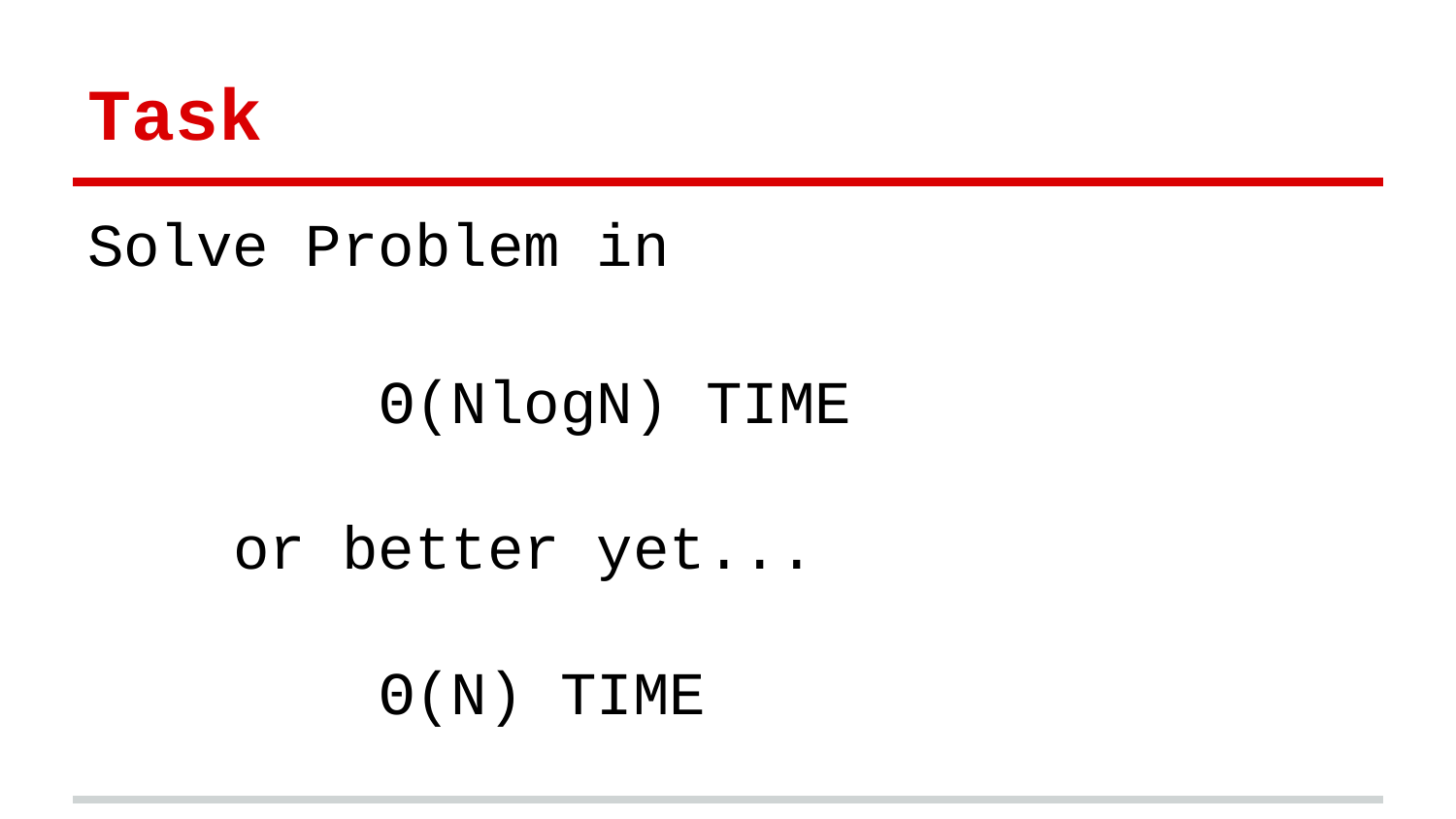

# Task
Solve Problem in

Θ(NlogN) TIME

or better yet...

Θ(N) TIME